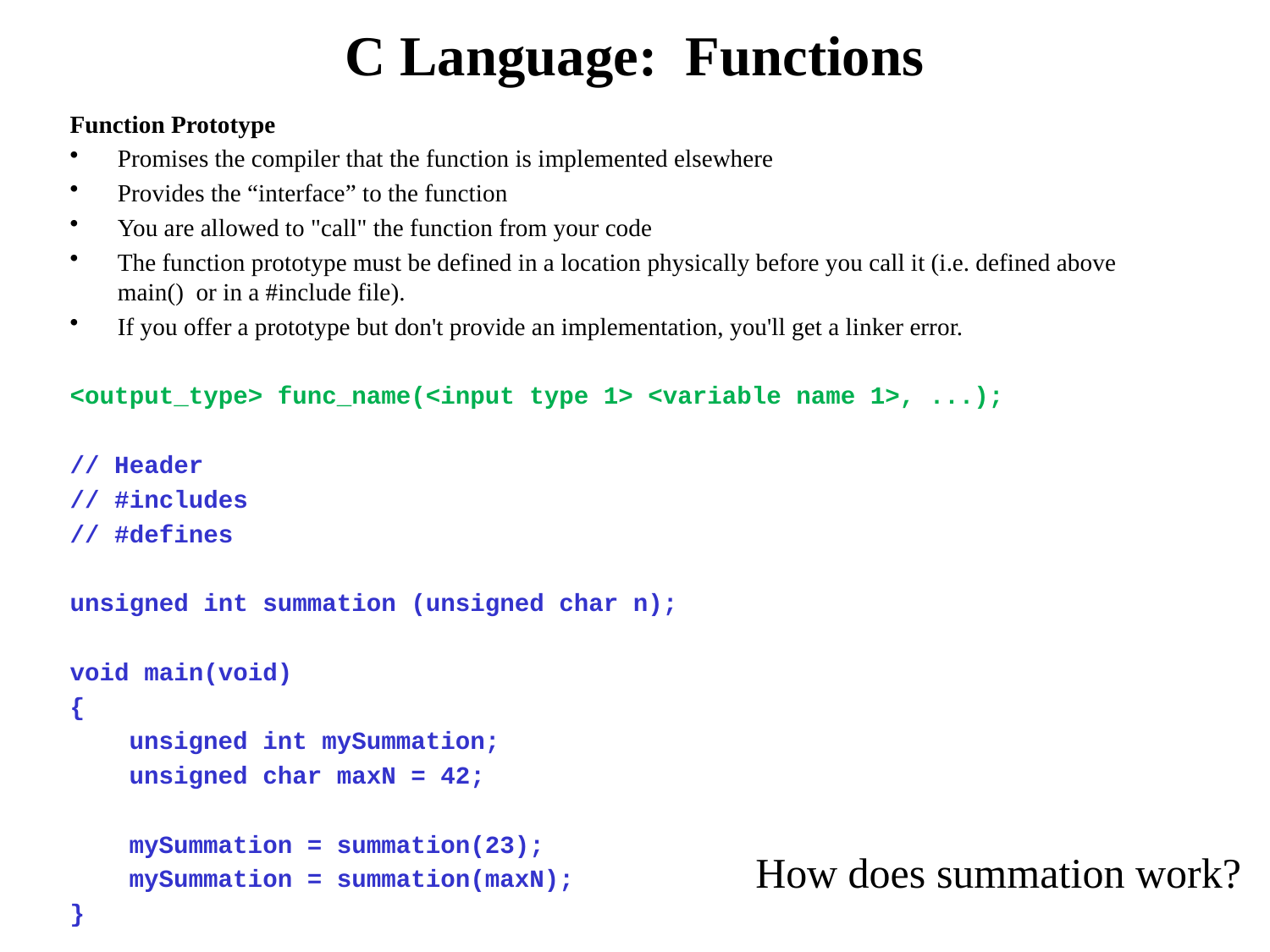

# C Language:  Functions
Function Prototype
Promises the compiler that the function is implemented elsewhere
Provides the “interface” to the function
You are allowed to "call" the function from your code
The function prototype must be defined in a location physically before you call it (i.e. defined above main()  or in a #include file).
If you offer a prototype but don't provide an implementation, you'll get a linker error.

<output_type> func_name(<input type 1> <variable name 1>, ...);

// Header
// #includes
// #defines

unsigned int summation (unsigned char n);

void main(void)
{
    unsigned int mySummation;
    unsigned char maxN = 42;

    mySummation = summation(23);
    mySummation = summation(maxN);
}
How does summation work?